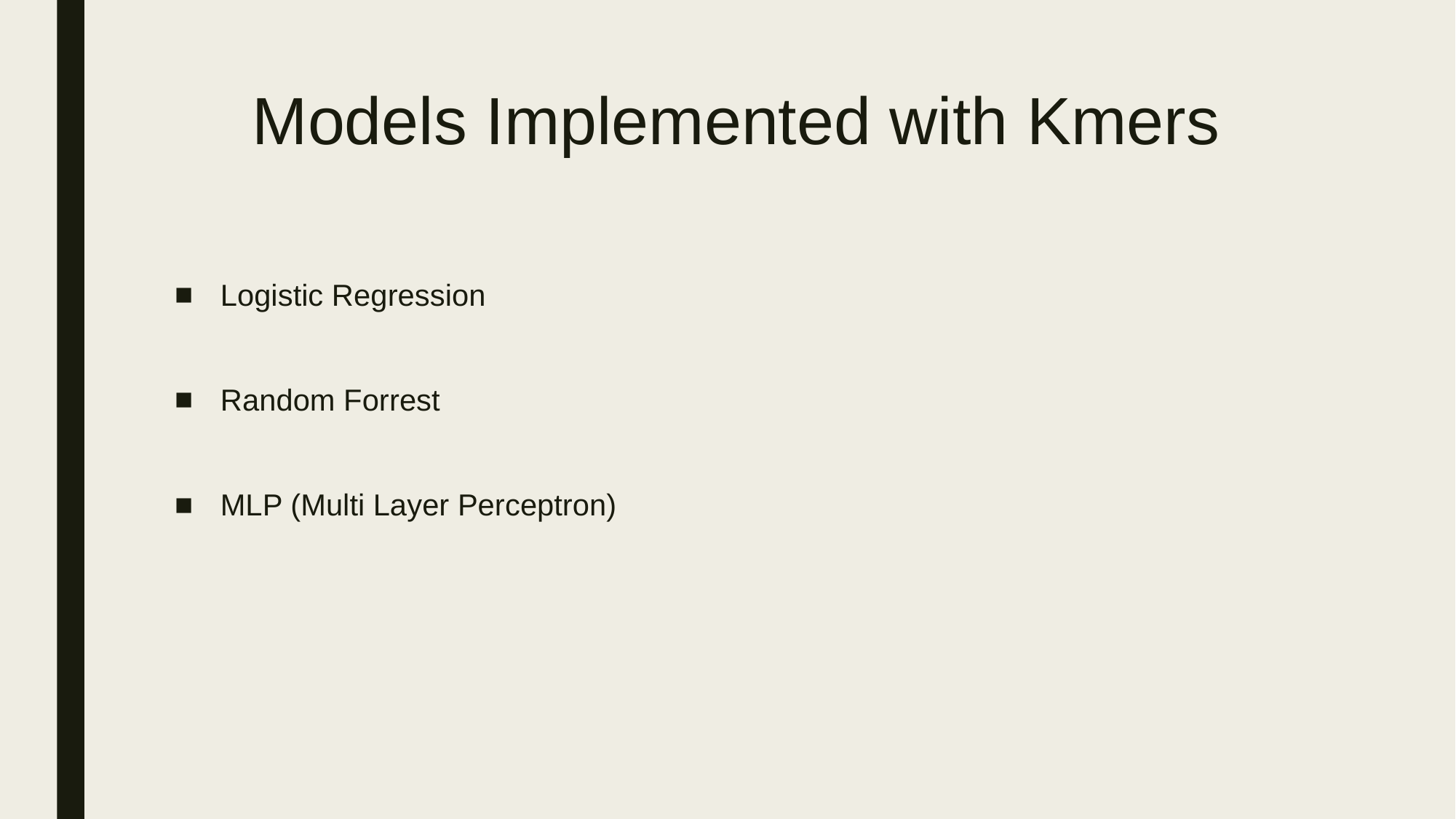

# Models Implemented with Kmers
Logistic Regression

Random Forrest

MLP (Multi Layer Perceptron)